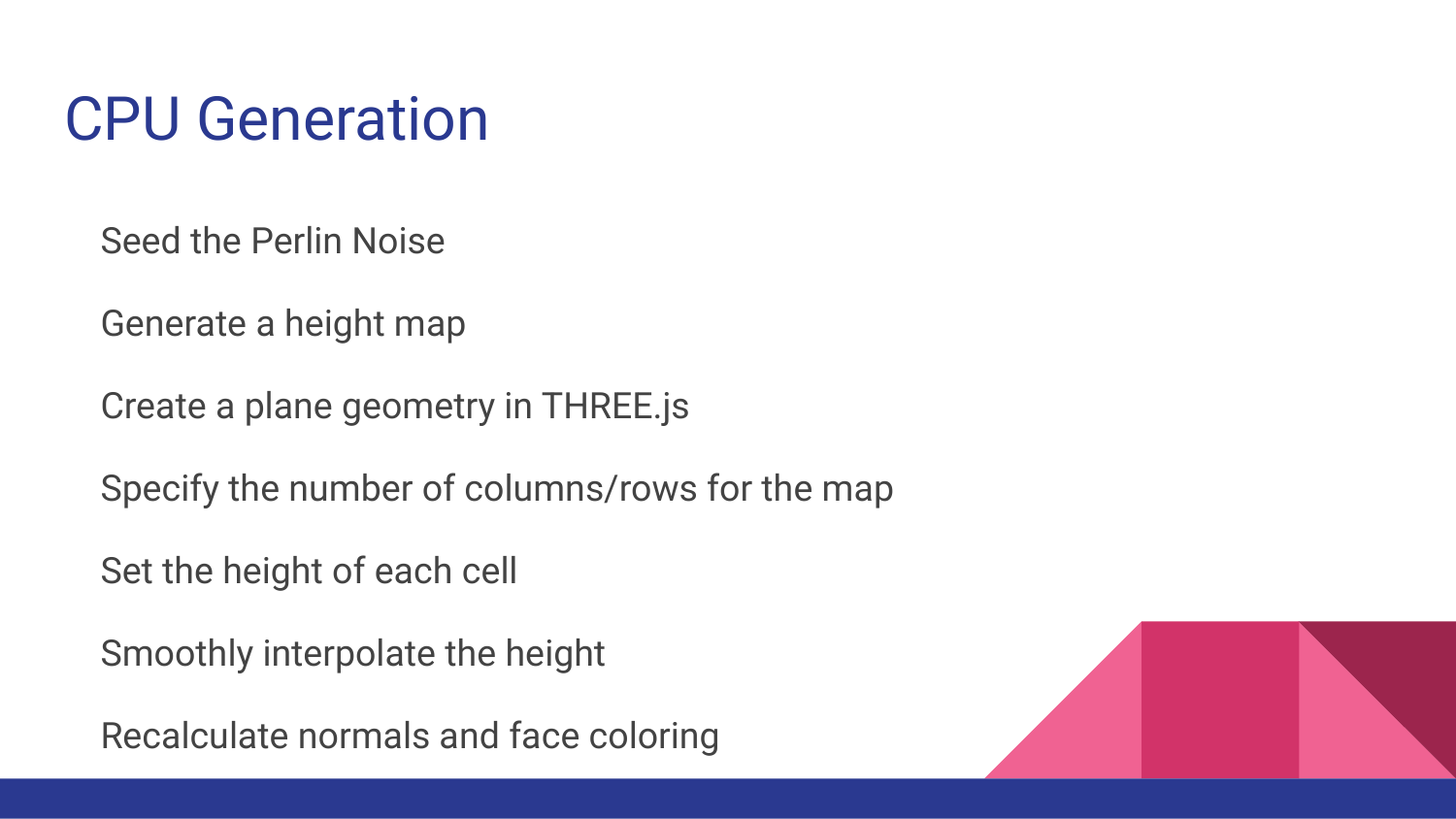

# CPU Generation
Seed the Perlin Noise
Generate a height map
Create a plane geometry in THREE.js
Specify the number of columns/rows for the map
Set the height of each cell
Smoothly interpolate the height
Recalculate normals and face coloring